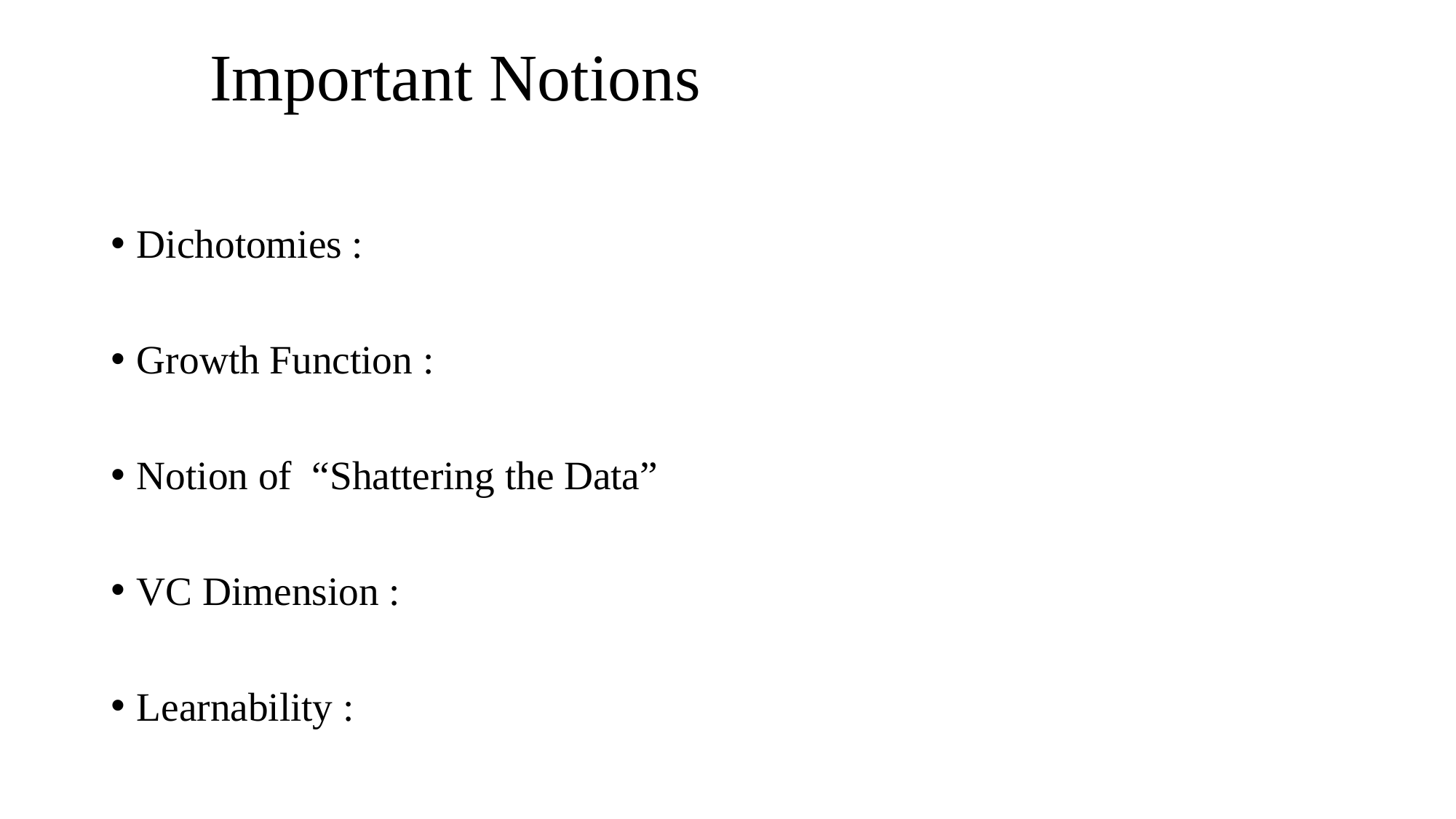

Important Notions
Dichotomies :

Growth Function :

Notion of  “Shattering the Data”

VC Dimension :

Learnability :